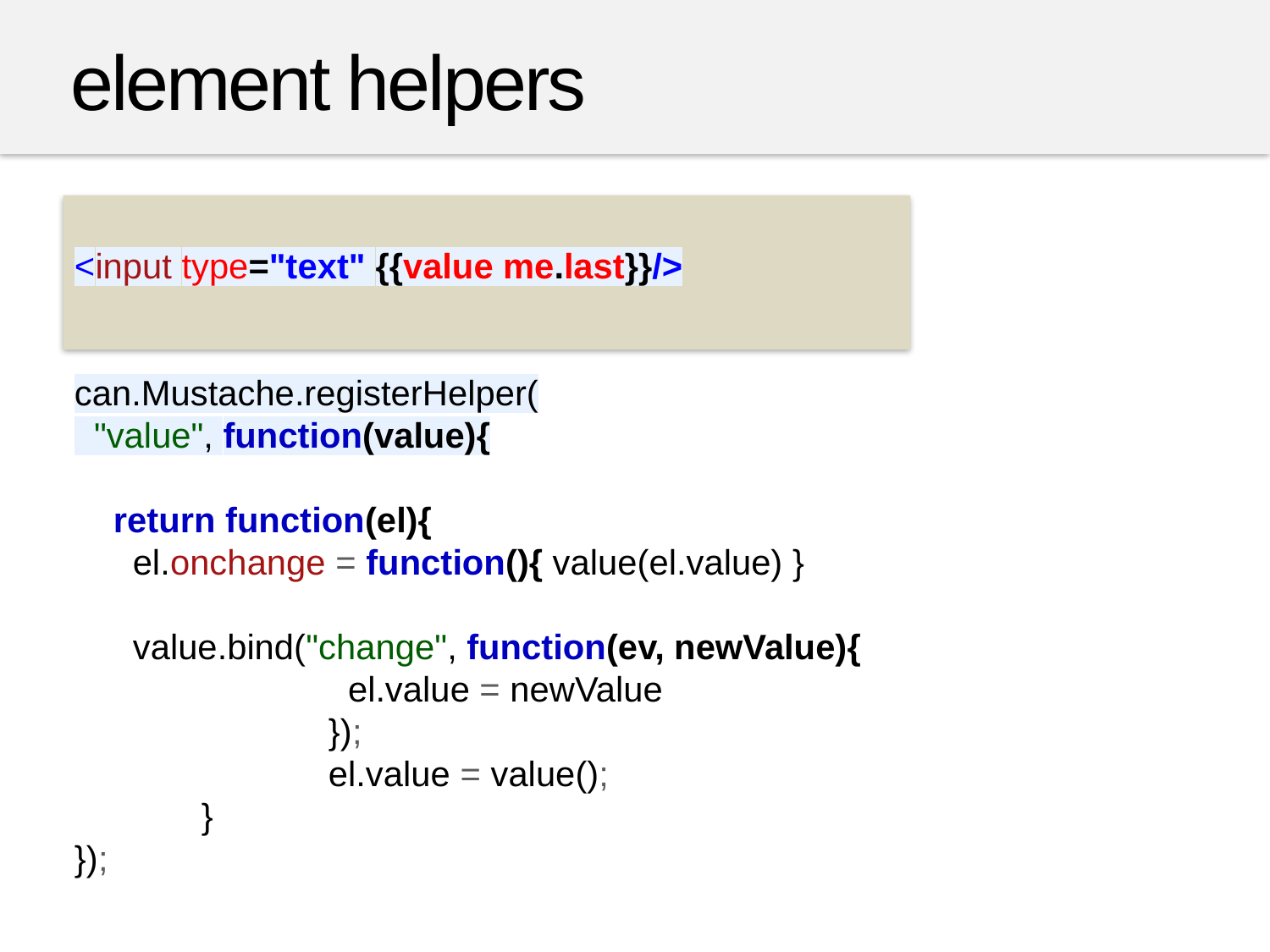

element helpers

<input type="text" {{value me.last}}/>

can.Mustache.registerHelper(
  "value", function(value){

    return function(el){
      el.onchange = function(){ value(el.value) }

      value.bind("change", function(ev, newValue){
		  el.value = newValue
		});
		el.value = value();
	}
});